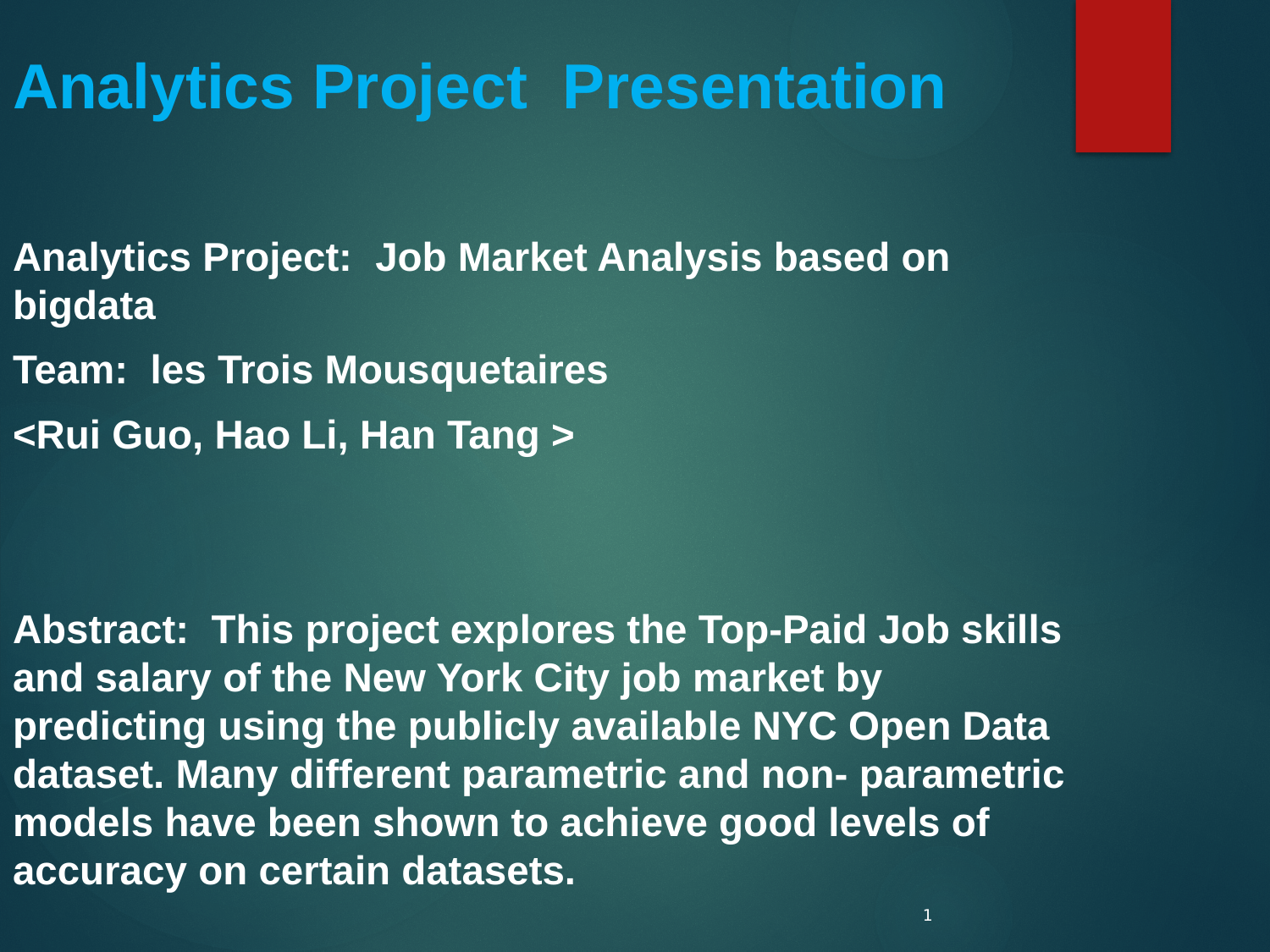

Analytics Project  Presentation

Analytics Project:  Job Market Analysis based on bigdata
Team:  les Trois Mousquetaires
<Rui Guo, Hao Li, Han Tang >

Abstract:  This project explores the Top-Paid Job skills and salary of the New York City job market by predicting using the publicly available NYC Open Data dataset. Many different parametric and non- parametric models have been shown to achieve good levels of accuracy on certain datasets.
1